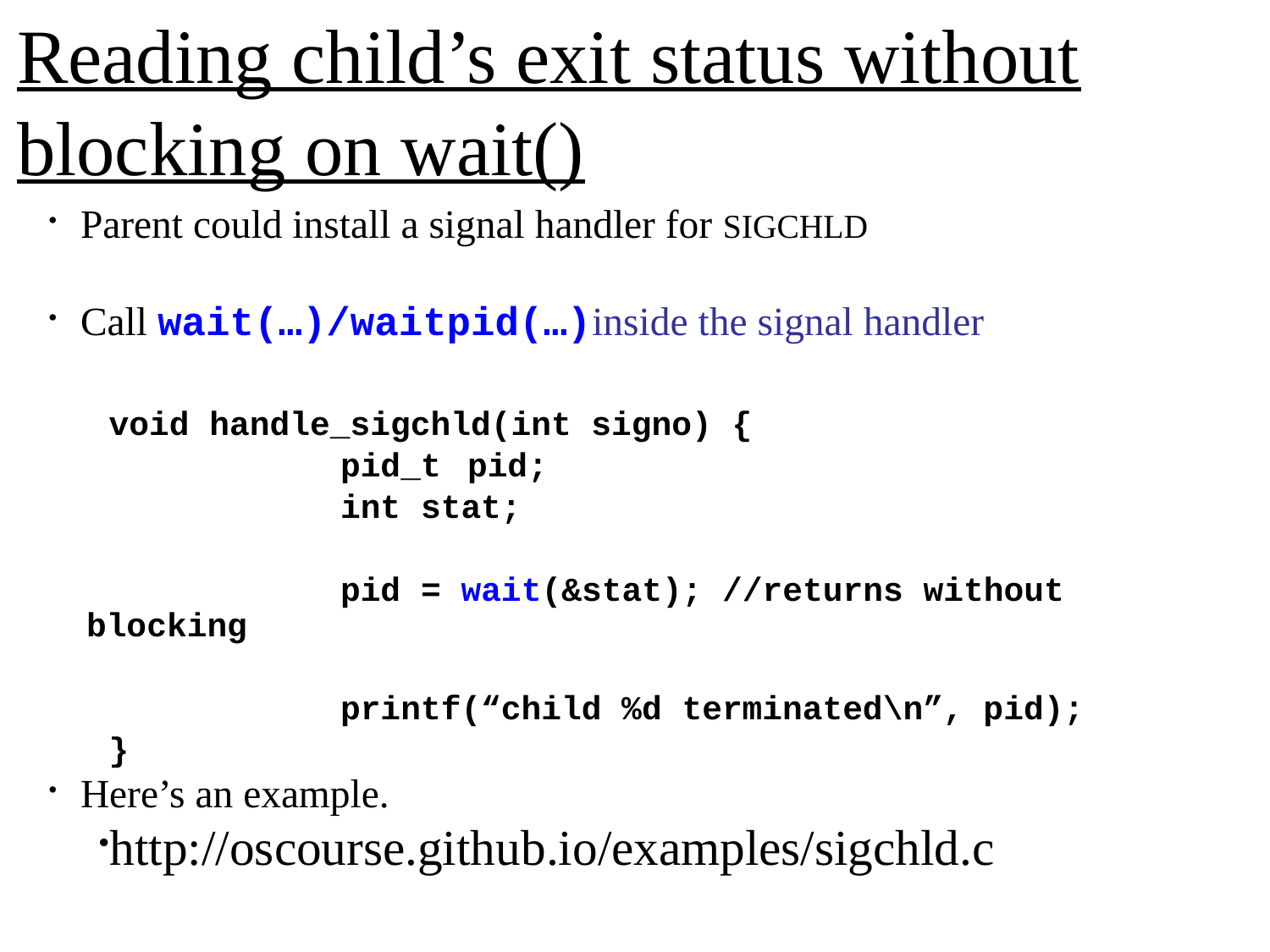

# Reading child’s exit status without blocking on wait()
Parent could install a signal handler for SIGCHLD

Call wait(…)/waitpid(…)inside the signal handler

void handle_sigchld(int signo) {
		pid_t	pid;
		int stat;

		pid = wait(&stat); //returns without blocking

		printf(“child %d terminated\n”, pid);
}
Here’s an example.
http://oscourse.github.io/examples/sigchld.c